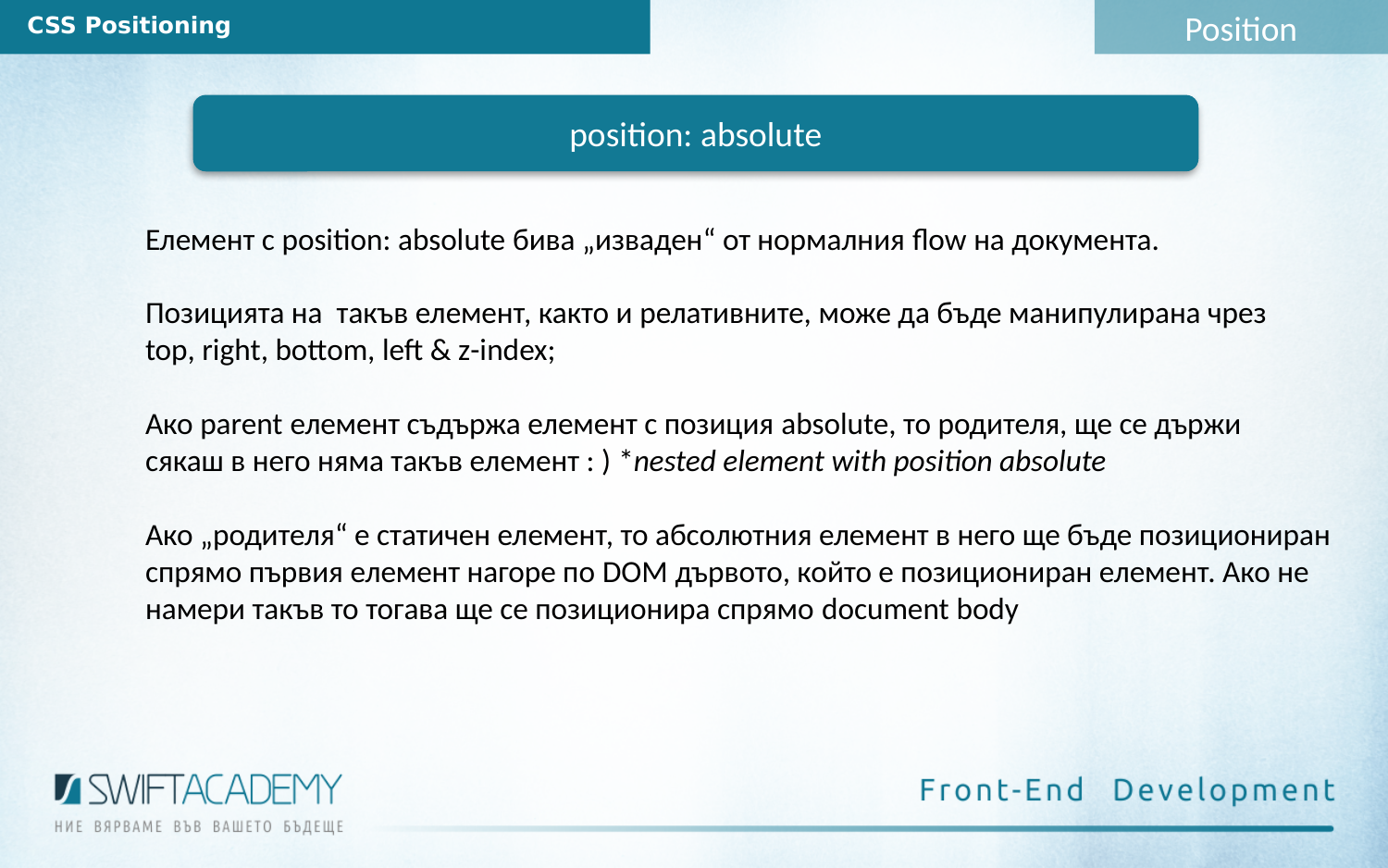

Position
CSS Positioning
position: absolute
Елемент с position: absolute бива „изваден“ от нормалния flow на документа.

Позицията на  такъв елемент, както и релативните, може да бъде манипулирана чрез
top, right, bottom, left & z-index;

Ако parent елемент съдържа елемент с позиция absolute, то родителя, ще се държи
сякаш в него няма такъв елемент : ) *nested element with position absolute

Ако „родителя“ е статичен елемент, то абсолютния елемент в него ще бъде позициониран
спрямо първия елемент нагоре по DOM дървото, който е позициониран елемент. Ако не
намери такъв то тогава ще се позиционира спрямо document body